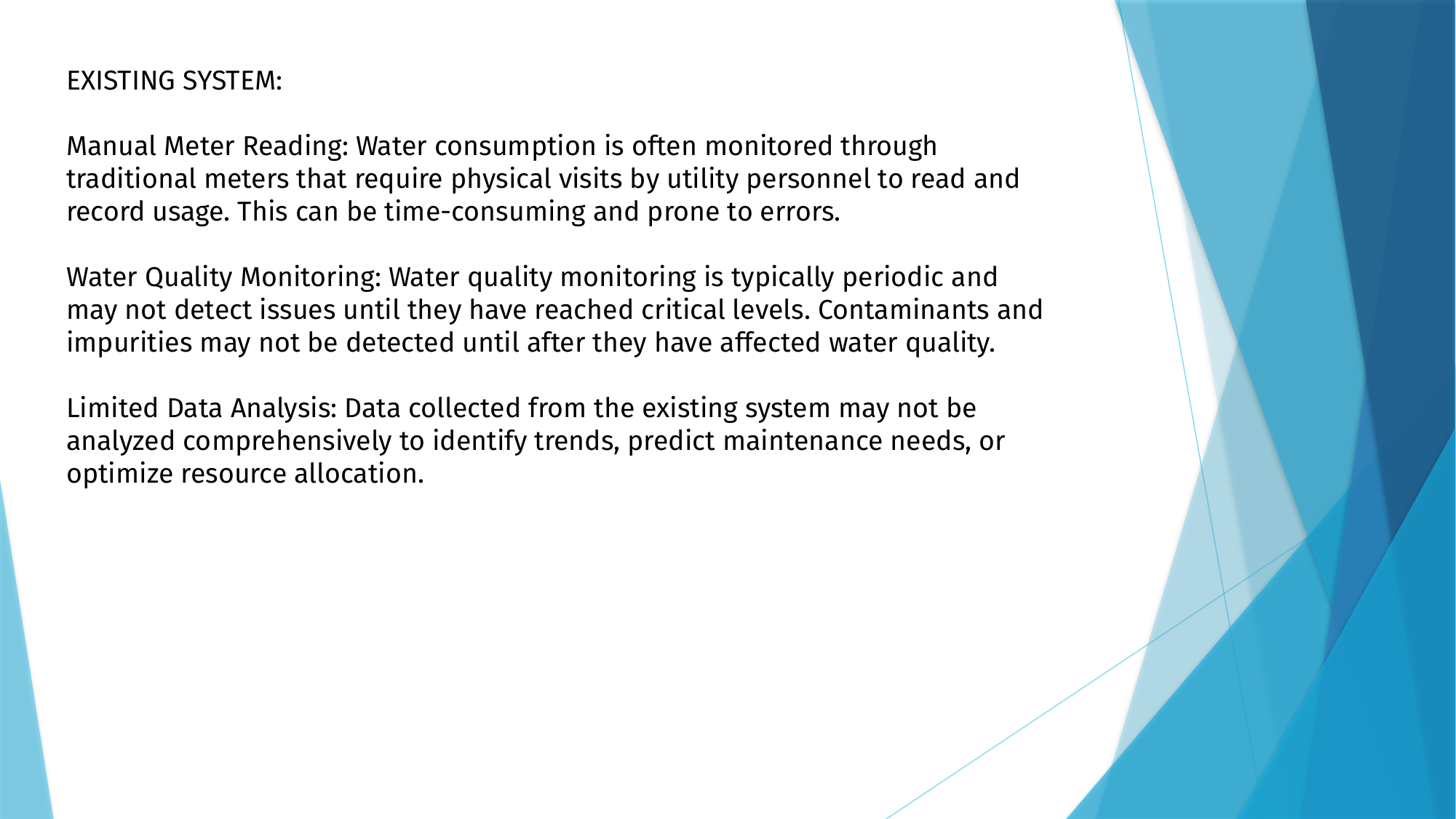

EXISTING SYSTEM:

Manual Meter Reading: Water consumption is often monitored through
traditional meters that require physical visits by utility personnel to read and
record usage. This can be time-consuming and prone to errors.

Water Quality Monitoring: Water quality monitoring is typically periodic and
may not detect issues until they have reached critical levels. Contaminants and
impurities may not be detected until after they have affected water quality.

Limited Data Analysis: Data collected from the existing system may not be
analyzed comprehensively to identify trends, predict maintenance needs, or
optimize resource allocation.